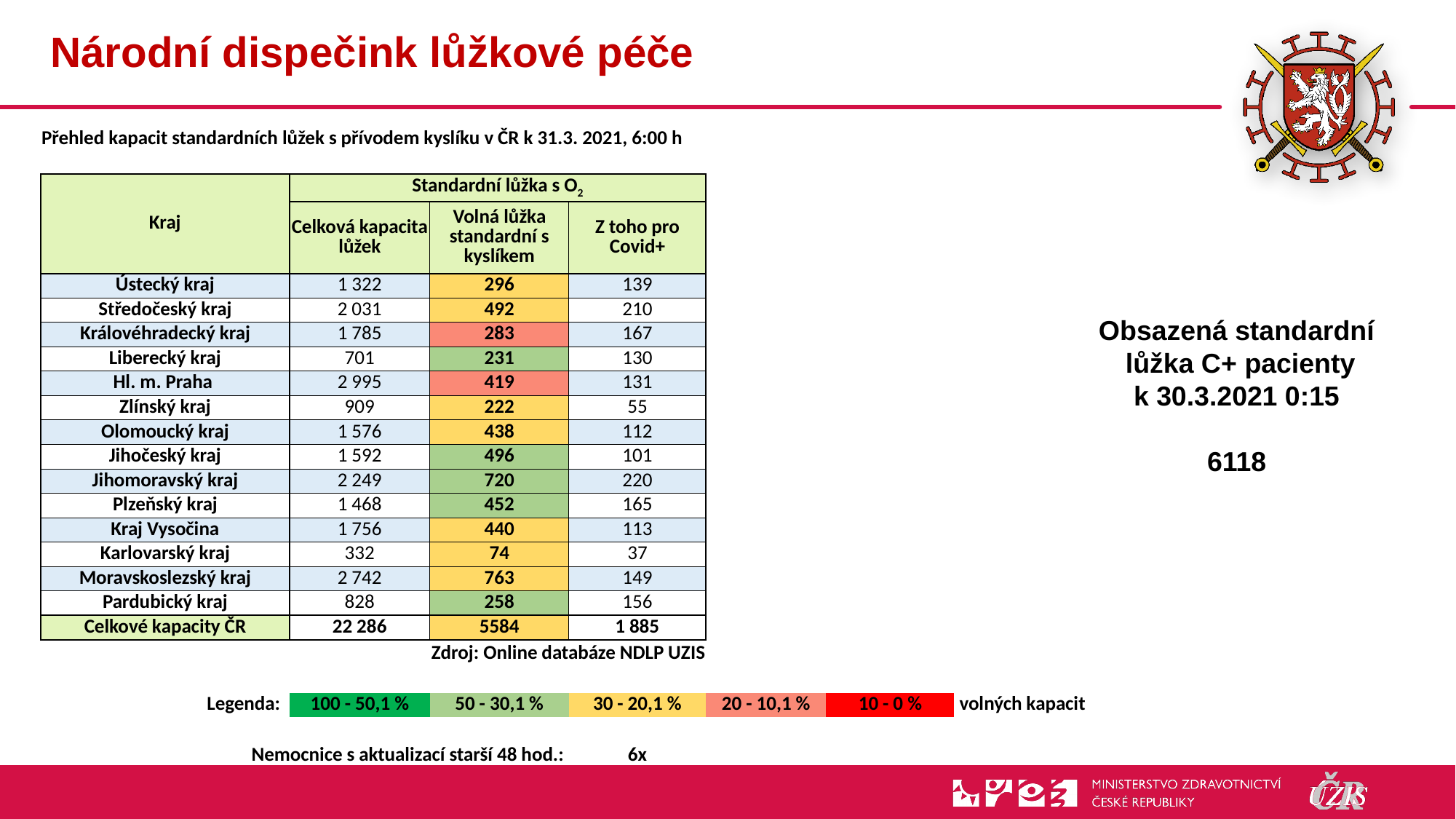

# Národní dispečink lůžkové péče
| Přehled kapacit standardních lůžek s přívodem kyslíku v ČR k 31.3. 2021, 6:00 h |  |  |  |  |  |  |
| --- | --- | --- | --- | --- | --- | --- |
|  |  |  |  |  |  |  |
| Kraj | Standardní lůžka s O2 |  |  |  |  |  |
|  | Celková kapacita lůžek | Volná lůžka standardní s kyslíkem | Z toho pro Covid+ |  |  |  |
| Ústecký kraj | 1 322 | 296 | 139 |  |  |  |
| Středočeský kraj | 2 031 | 492 | 210 |  |  |  |
| Královéhradecký kraj | 1 785 | 283 | 167 |  |  |  |
| Liberecký kraj | 701 | 231 | 130 |  |  |  |
| Hl. m. Praha | 2 995 | 419 | 131 |  |  |  |
| Zlínský kraj | 909 | 222 | 55 |  |  |  |
| Olomoucký kraj | 1 576 | 438 | 112 |  |  |  |
| Jihočeský kraj | 1 592 | 496 | 101 |  |  |  |
| Jihomoravský kraj | 2 249 | 720 | 220 |  |  |  |
| Plzeňský kraj | 1 468 | 452 | 165 |  |  |  |
| Kraj Vysočina | 1 756 | 440 | 113 |  |  |  |
| Karlovarský kraj | 332 | 74 | 37 |  |  |  |
| Moravskoslezský kraj | 2 742 | 763 | 149 |  |  |  |
| Pardubický kraj | 828 | 258 | 156 |  |  |  |
| Celkové kapacity ČR | 22 286 | 5584 | 1 885 |  |  |  |
|  | Zdroj: Online databáze NDLP UZIS |  |  |  |  |  |
|  |  |  |  |  |  |  |
| Legenda: | 100 - 50,1 % | 50 - 30,1 % | 30 - 20,1 % | 20 - 10,1 % | 10 - 0 % | volných kapacit |
|  |  |  |  |  |  |  |
| Nemocnice s aktualizací starší 48 hod.: |  |  | 6x |  |  |  |
|  |  |  |  |  |
| --- | --- | --- | --- | --- |
Obsazená standardní
 lůžka C+ pacienty
k 30.3.2021 0:15

6118